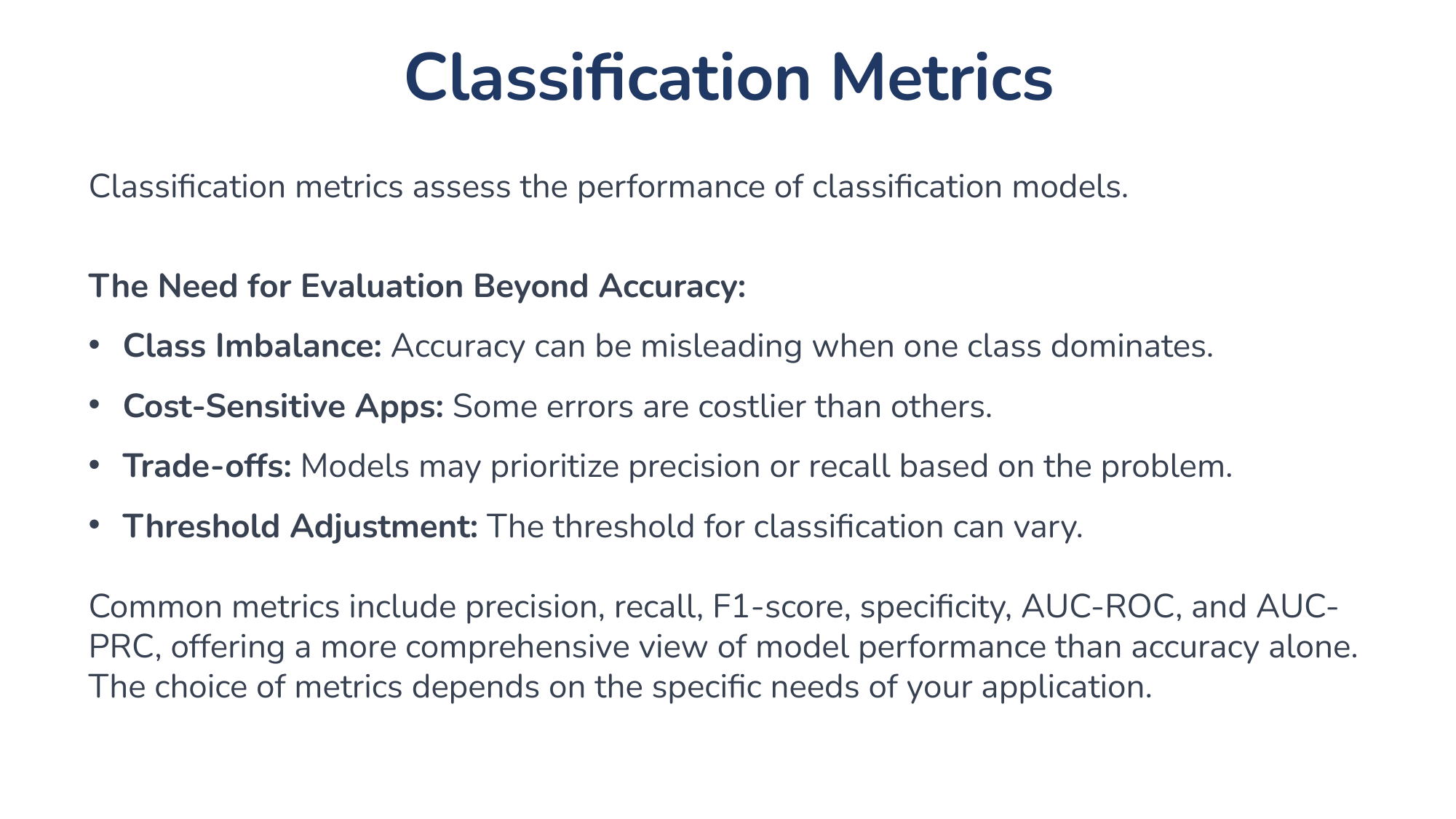

Classification Metrics
Classification metrics assess the performance of classification models.

The Need for Evaluation Beyond Accuracy:
Class Imbalance: Accuracy can be misleading when one class dominates.
Cost-Sensitive Apps: Some errors are costlier than others.
Trade-offs: Models may prioritize precision or recall based on the problem.
Threshold Adjustment: The threshold for classification can vary.

Common metrics include precision, recall, F1-score, specificity, AUC-ROC, and AUC-PRC, offering a more comprehensive view of model performance than accuracy alone. The choice of metrics depends on the specific needs of your application.